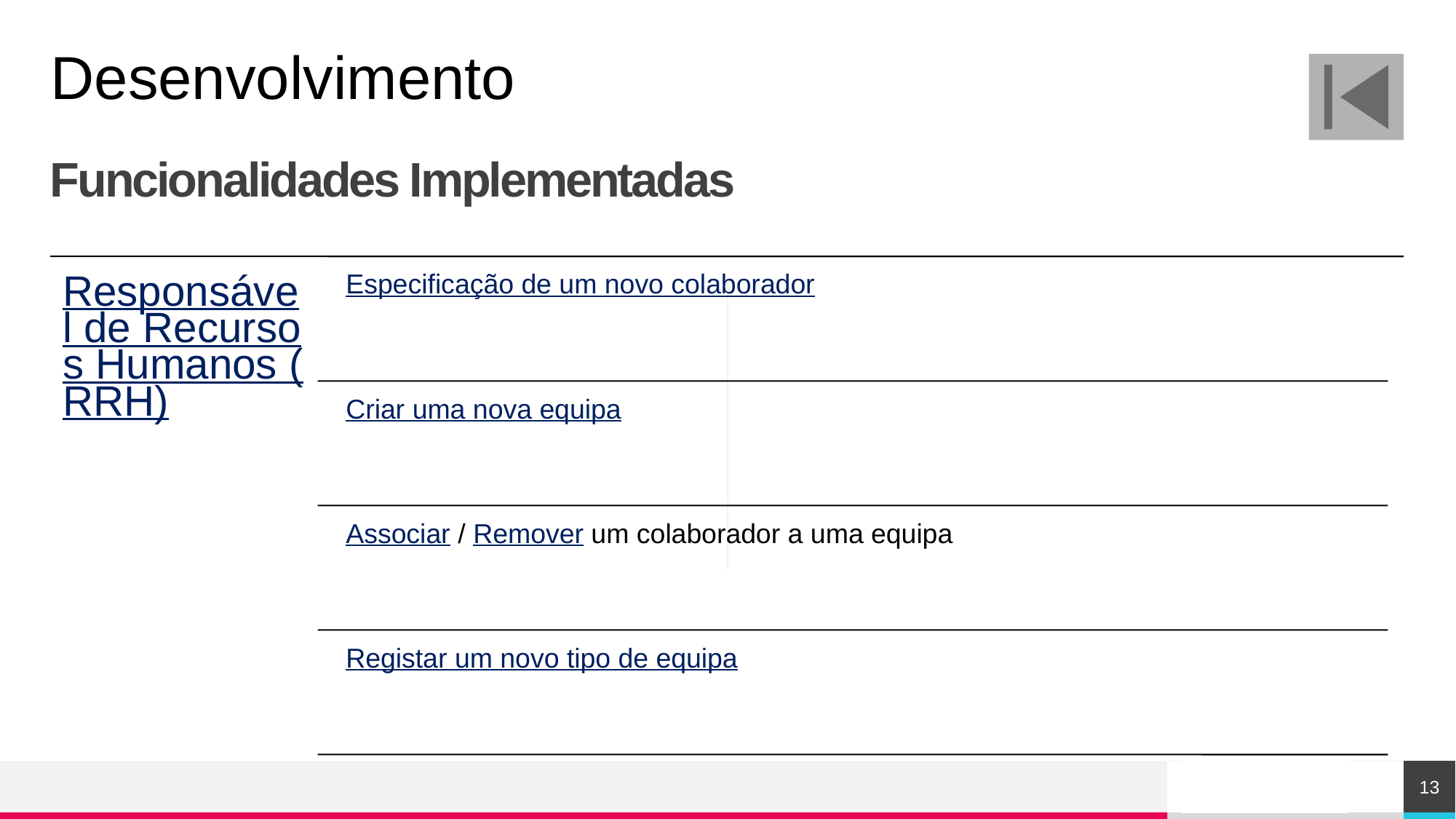

Desenvolvimento

# Funcionalidades Implementadas
Responsável de Recursos Humanos (RRH)
Especificação de um novo colaborador
Criar uma nova equipa
Associar / Remover um colaborador a uma equipa
Registar um novo tipo de equipa

13